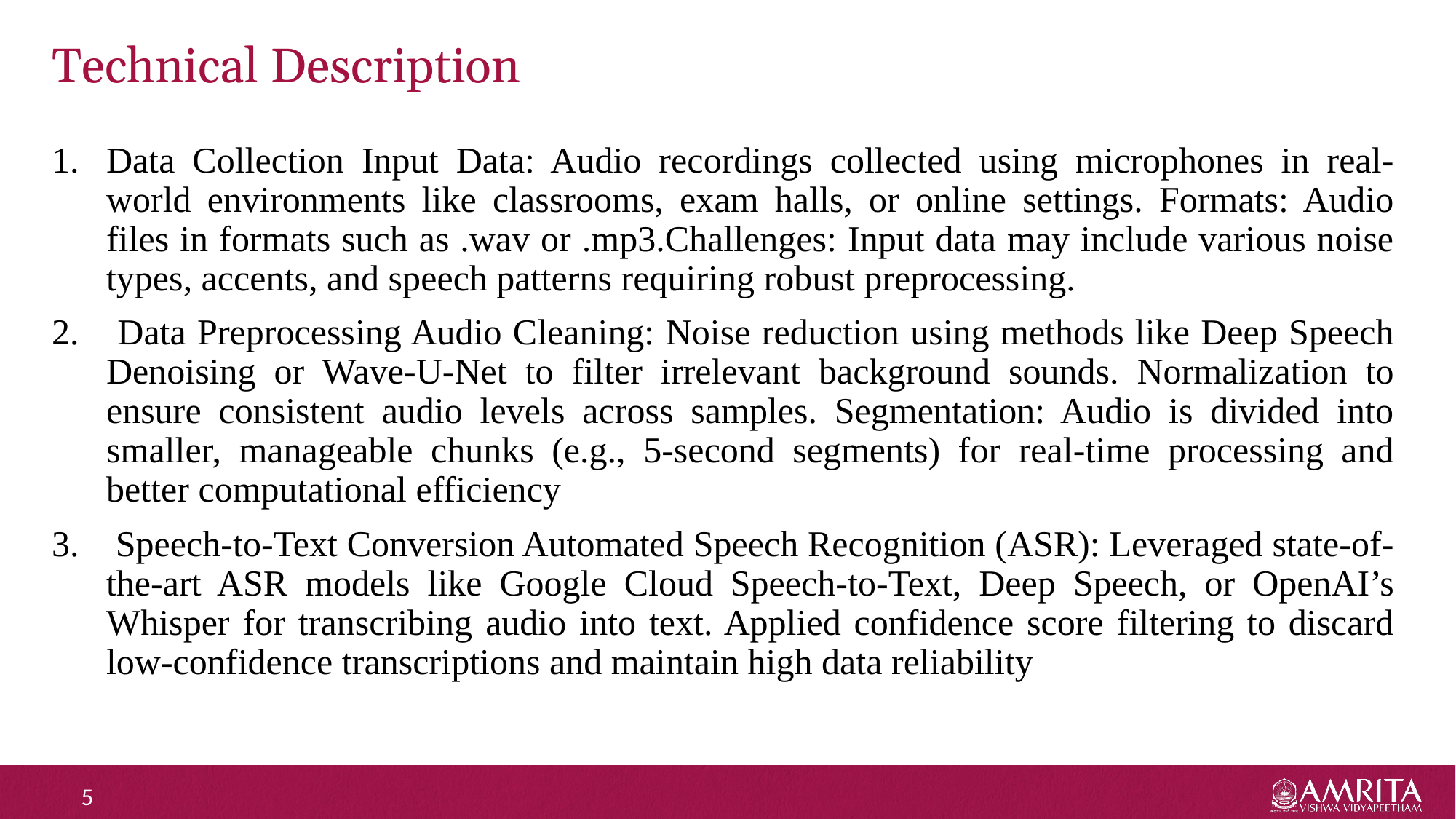

# Technical Description
Data Collection Input Data: Audio recordings collected using microphones in real-world environments like classrooms, exam halls, or online settings. Formats: Audio files in formats such as .wav or .mp3.Challenges: Input data may include various noise types, accents, and speech patterns requiring robust preprocessing.
 Data Preprocessing Audio Cleaning: Noise reduction using methods like Deep Speech Denoising or Wave-U-Net to filter irrelevant background sounds. Normalization to ensure consistent audio levels across samples. Segmentation: Audio is divided into smaller, manageable chunks (e.g., 5-second segments) for real-time processing and better computational efficiency
 Speech-to-Text Conversion Automated Speech Recognition (ASR): Leveraged state-of-the-art ASR models like Google Cloud Speech-to-Text, Deep Speech, or OpenAI’s Whisper for transcribing audio into text. Applied confidence score filtering to discard low-confidence transcriptions and maintain high data reliability

5